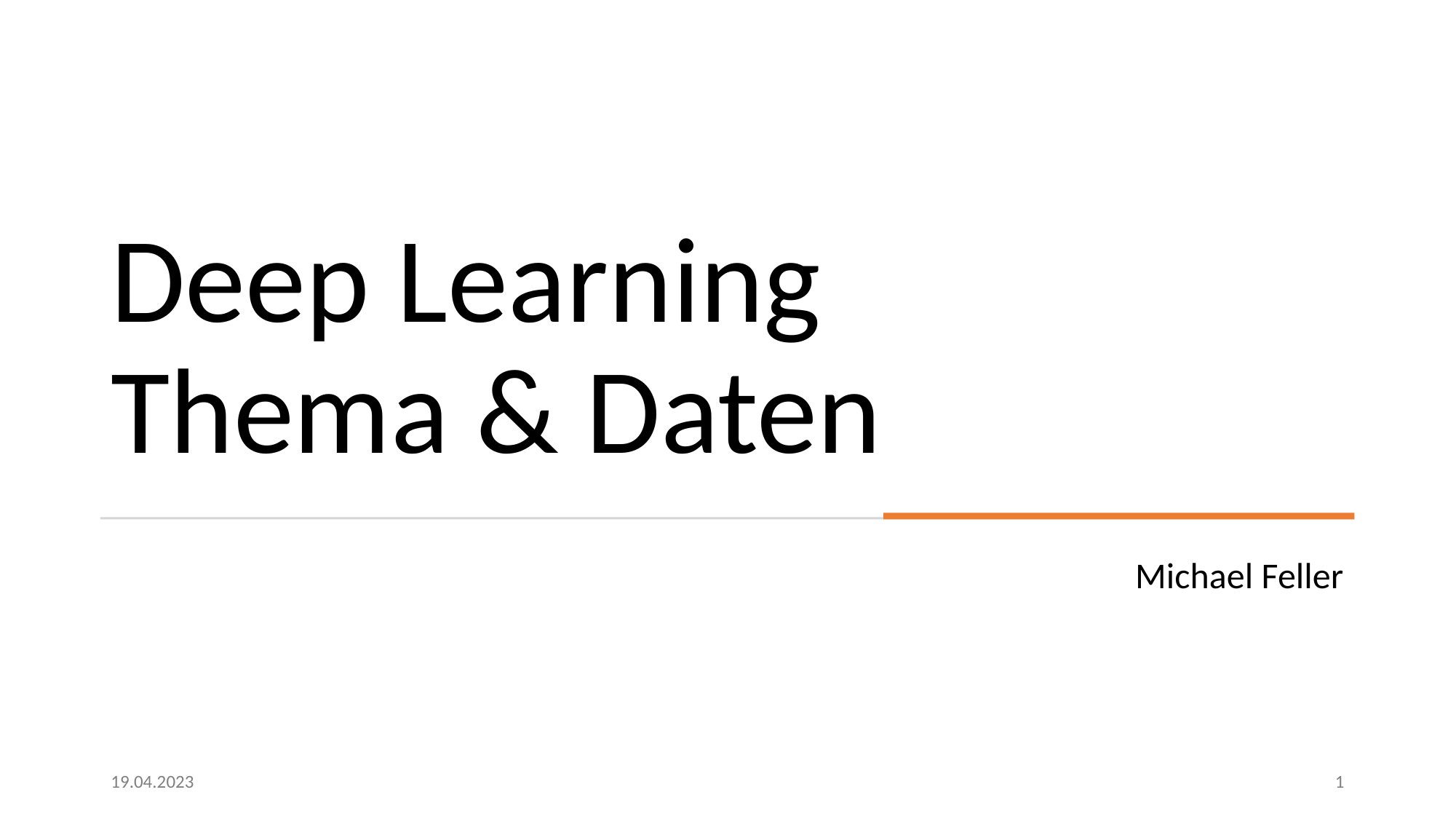

# Deep Learning Thema & Daten

Michael Feller
19.04.2023
1